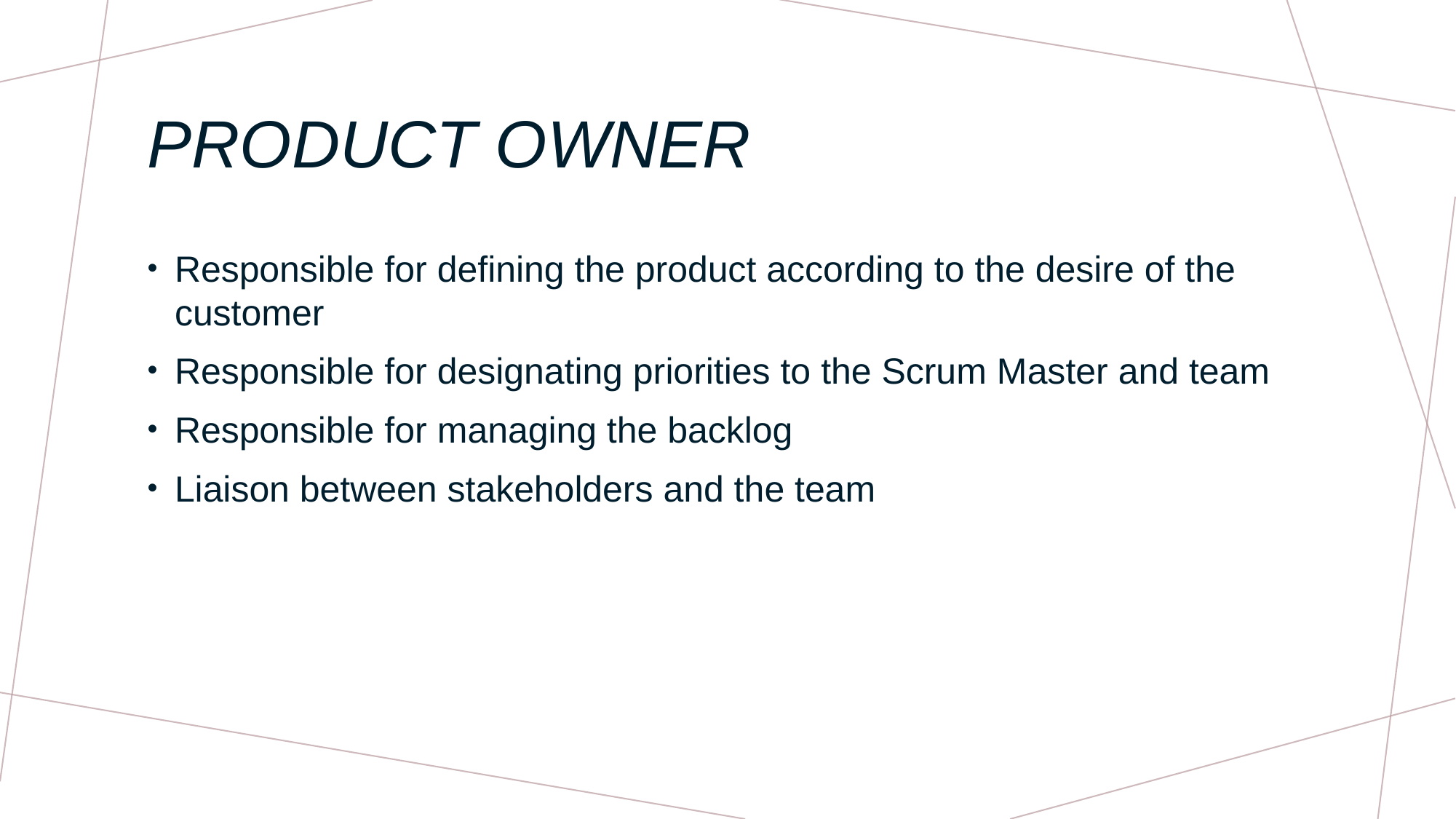

# Product owner
Responsible for defining the product according to the desire of the customer
Responsible for designating priorities to the Scrum Master and team
Responsible for managing the backlog
Liaison between stakeholders and the team